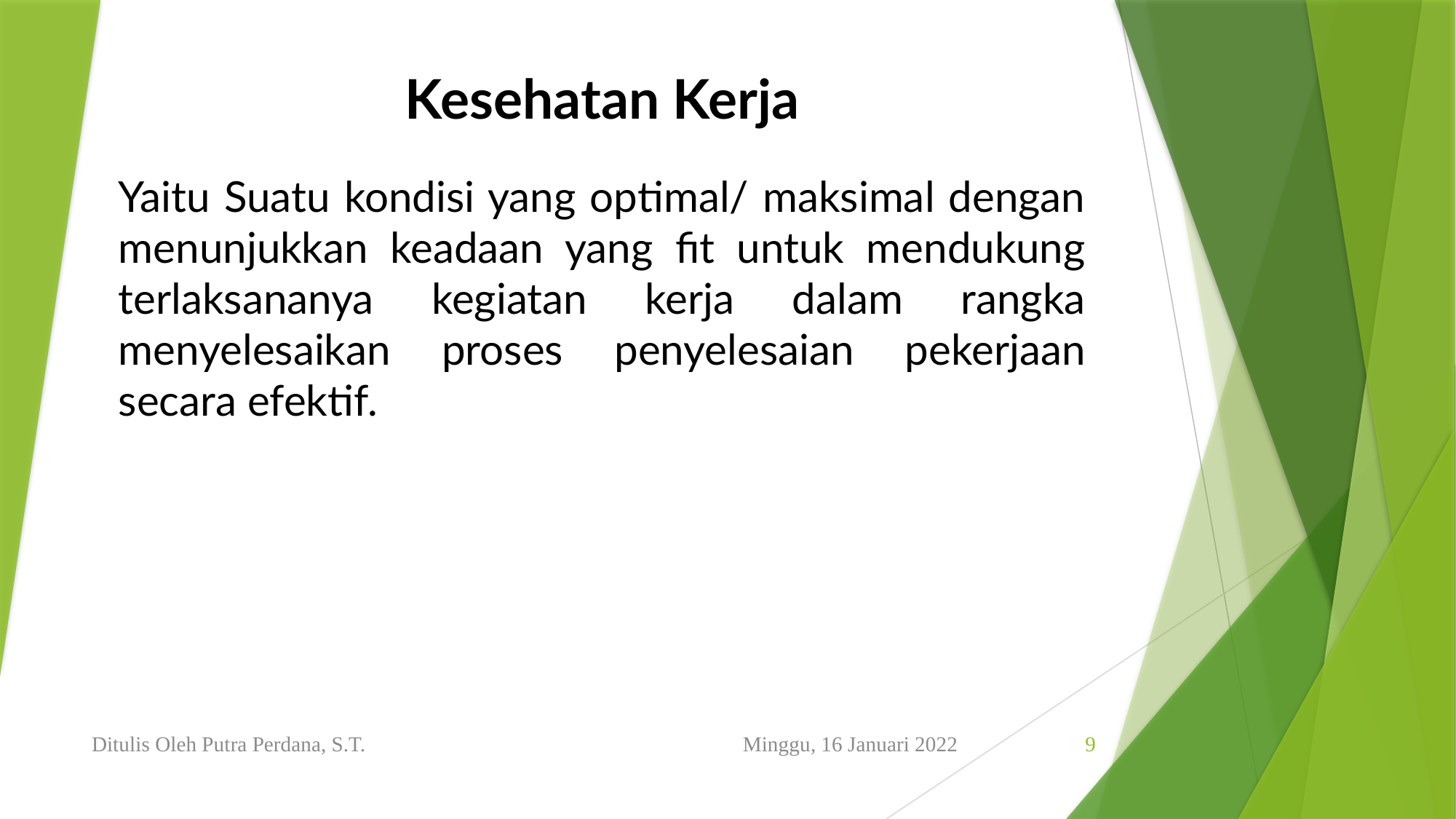

Kesehatan Kerja
Yaitu Suatu kondisi yang optimal/ maksimal dengan menunjukkan keadaan yang fit untuk mendukung terlaksananya kegiatan kerja dalam rangka menyelesaikan proses penyelesaian pekerjaan secara efektif.
Ditulis Oleh Putra Perdana, S.T.
Minggu, 16 Januari 2022
9